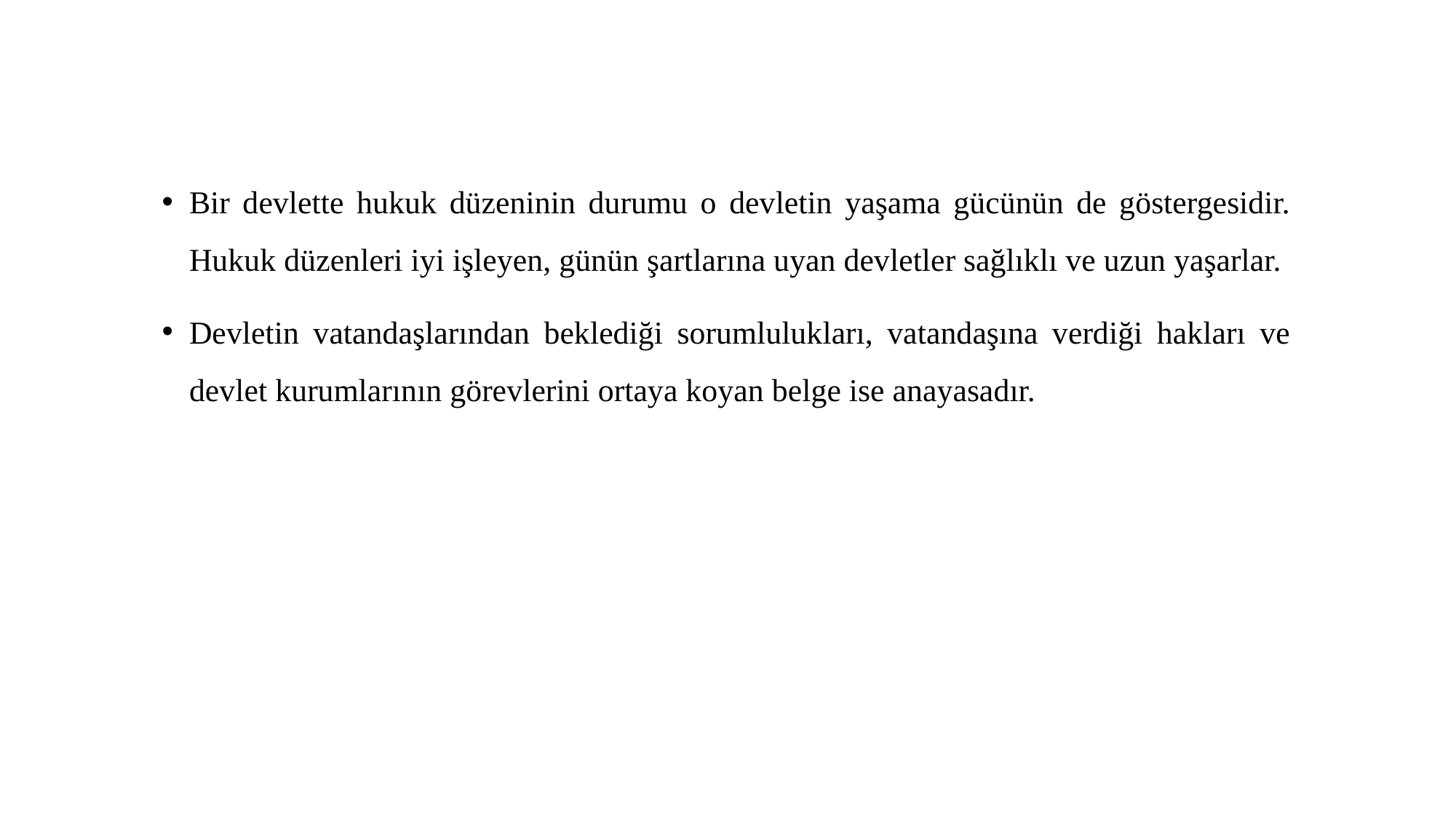

Bir devlette hukuk düzeninin durumu o devletin yaşama gücünün de göstergesidir. Hukuk düzenleri iyi işleyen, günün şartlarına uyan devletler sağlıklı ve uzun yaşarlar.
Devletin vatandaşlarından beklediği sorumlulukları, vatandaşına verdiği hakları ve devlet kurumlarının görevlerini ortaya koyan belge ise anayasadır.